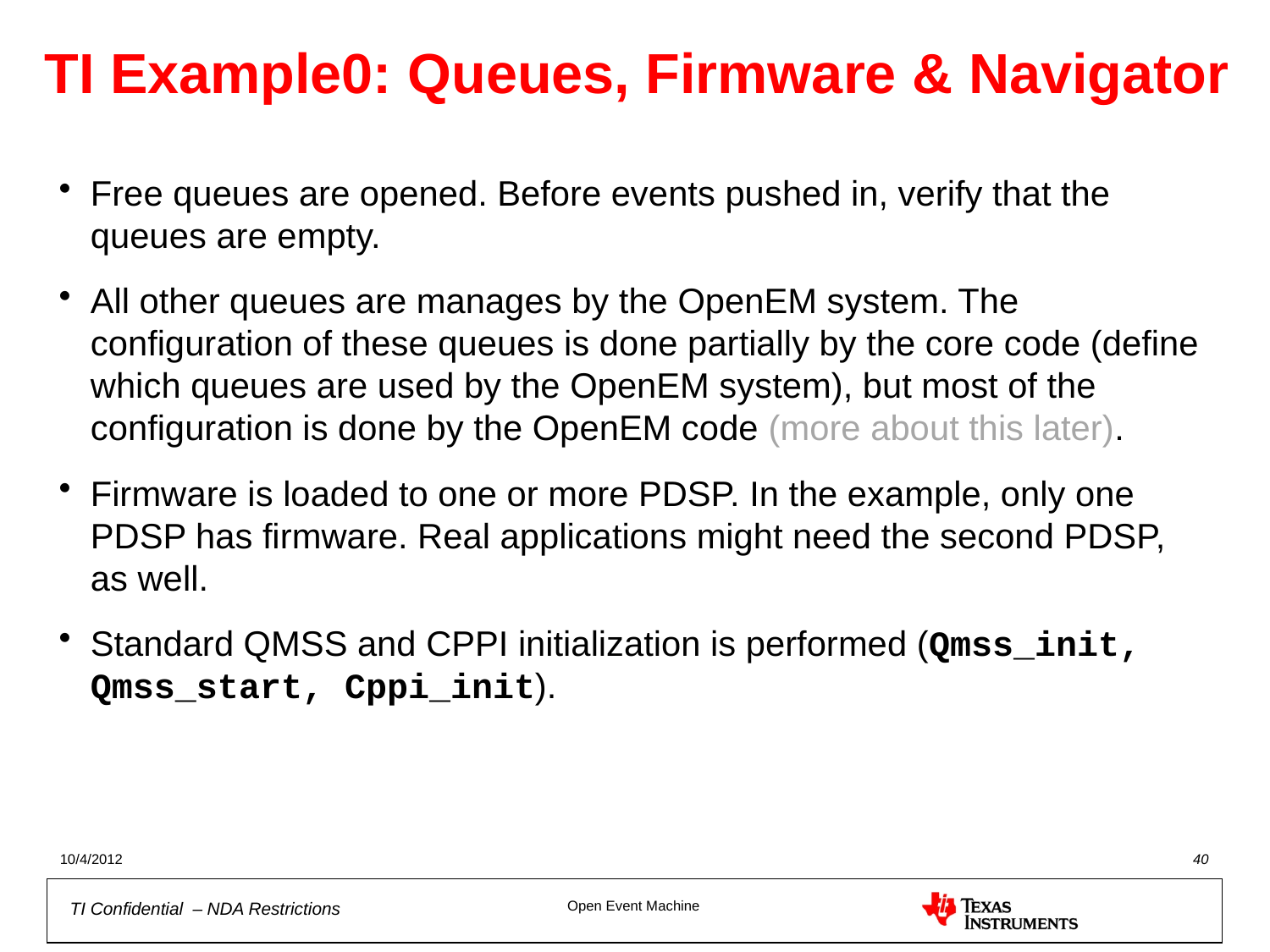

# TI Example0: Queues, Firmware & Navigator
Free queues are opened. Before events pushed in, verify that the queues are empty.
All other queues are manages by the OpenEM system. The configuration of these queues is done partially by the core code (define which queues are used by the OpenEM system), but most of the configuration is done by the OpenEM code (more about this later).
Firmware is loaded to one or more PDSP. In the example, only one PDSP has firmware. Real applications might need the second PDSP, as well.
Standard QMSS and CPPI initialization is performed (Qmss_init, Qmss_start, Cppi_init).
10/4/2012
40
Open Event Machine